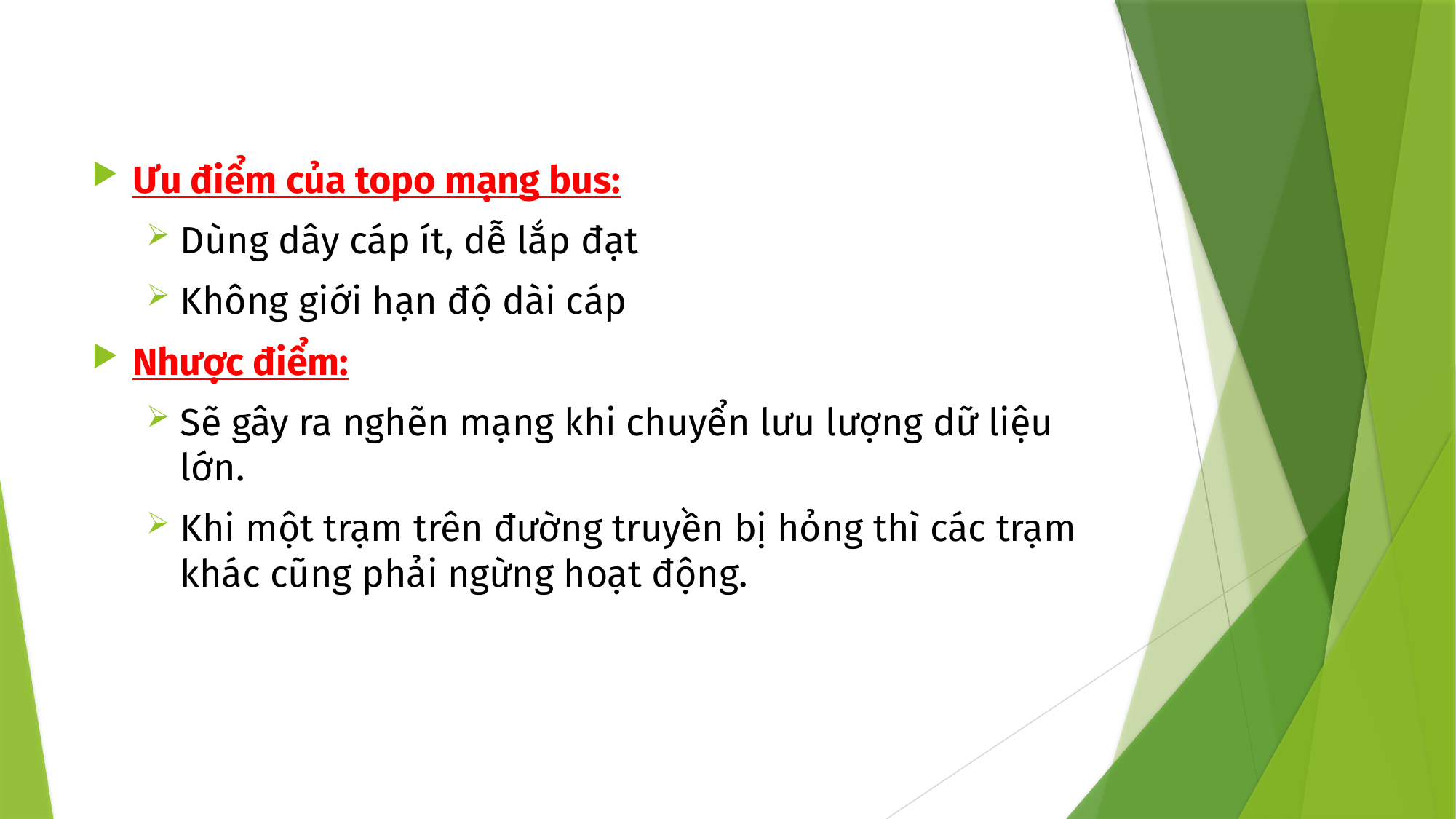

#
Ưu điểm của topo mạng bus:
Dùng dây cáp ít, dễ lắp đạt
Không giới hạn độ dài cáp
Nhược điểm:
Sẽ gây ra nghẽn mạng khi chuyển lưu lượng dữ liệu lớn.
Khi một trạm trên đường truyền bị hỏng thì các trạm khác cũng phải ngừng hoạt động.